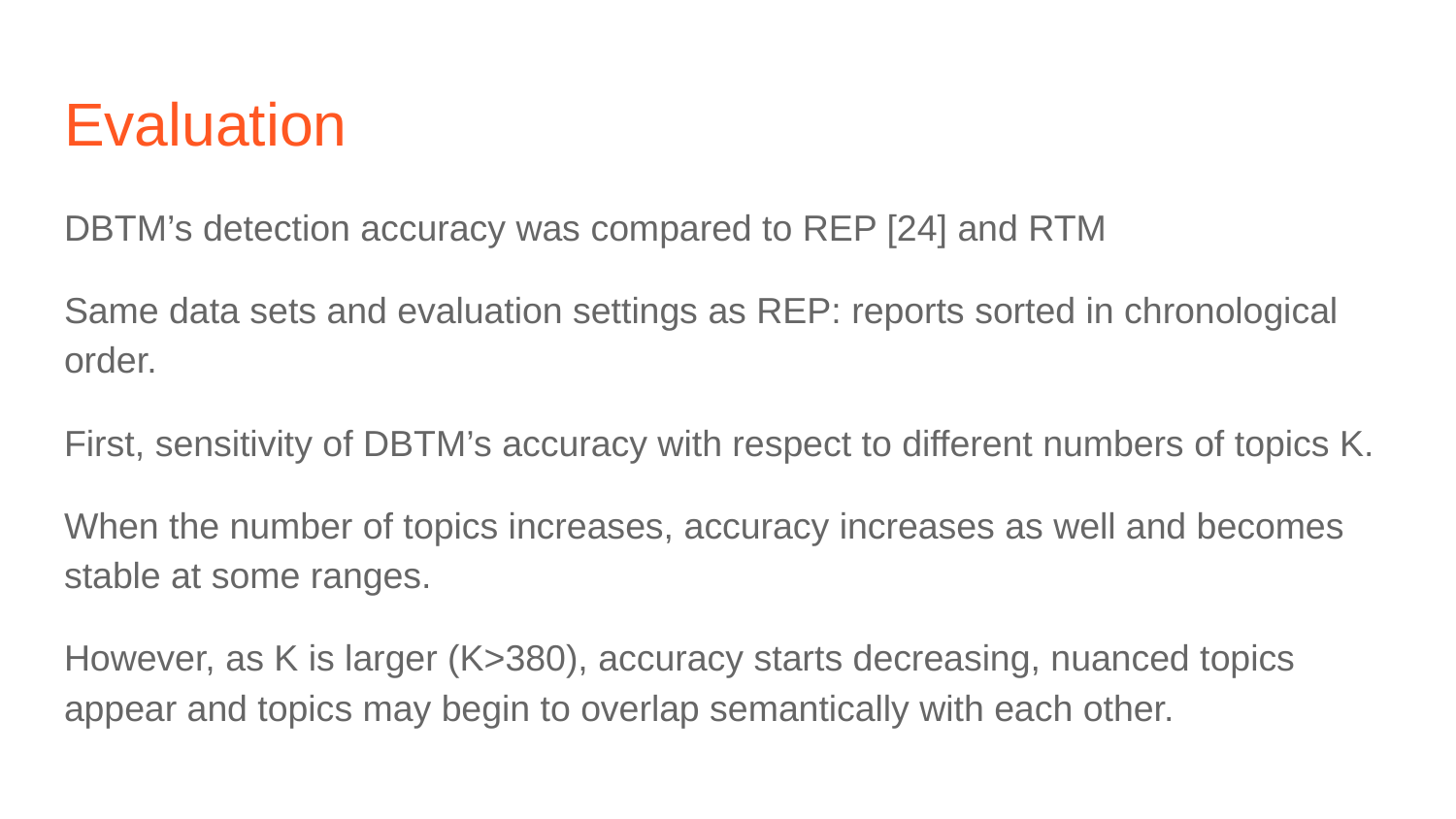

# Evaluation
DBTM’s detection accuracy was compared to REP [24] and RTM
Same data sets and evaluation settings as REP: reports sorted in chronological order.
First, sensitivity of DBTM’s accuracy with respect to different numbers of topics K.
When the number of topics increases, accuracy increases as well and becomes stable at some ranges.
However, as K is larger (K>380), accuracy starts decreasing, nuanced topics appear and topics may begin to overlap semantically with each other.